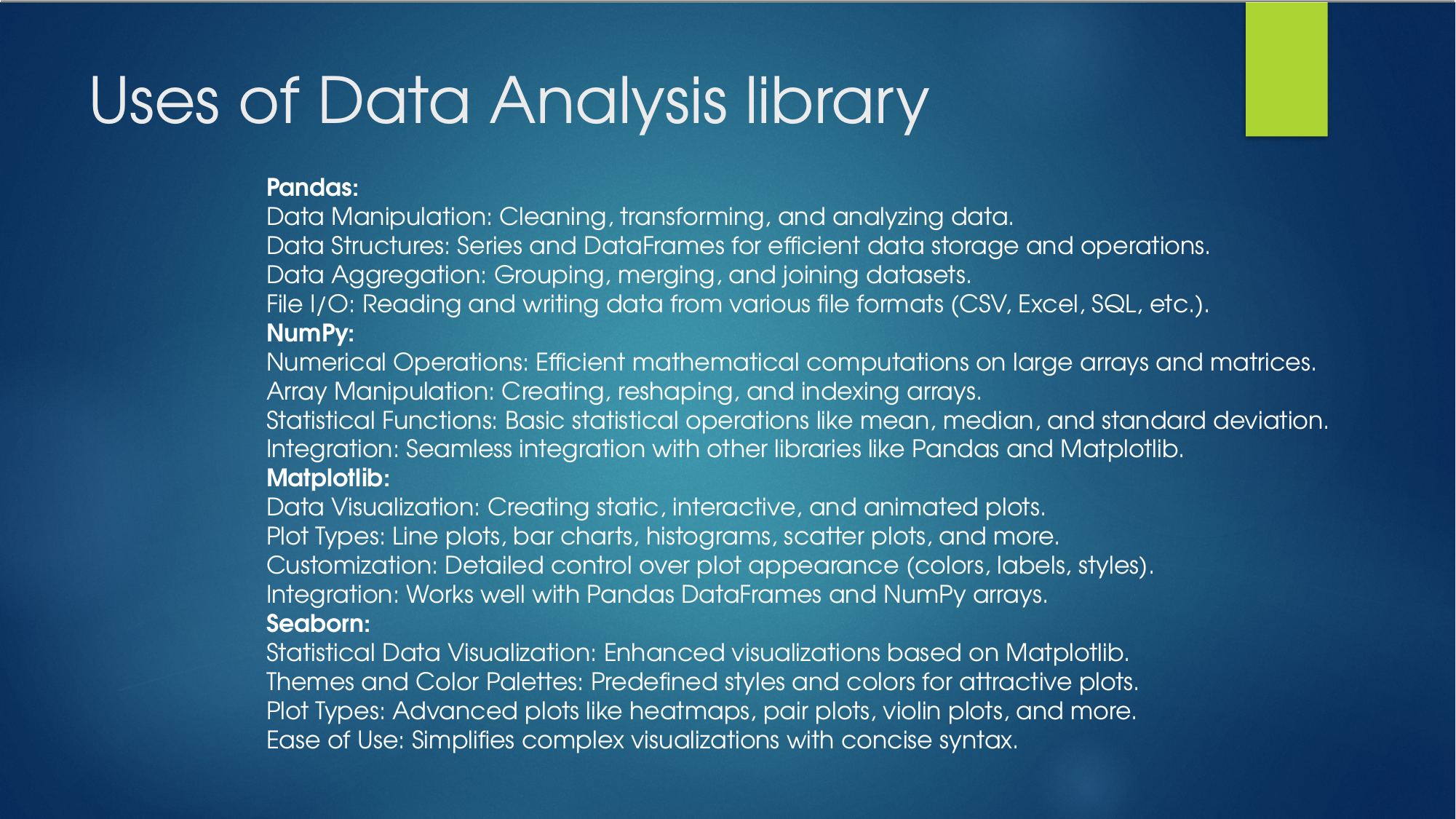

# Uses of Data Analysis library
Pandas:
Data Manipulation: Cleaning, transforming, and analyzing data.
Data Structures: Series and DataFrames for efficient data storage and operations.
Data Aggregation: Grouping, merging, and joining datasets.
File I/O: Reading and writing data from various file formats (CSV, Excel, SQL, etc.).
NumPy:
Numerical Operations: Efficient mathematical computations on large arrays and matrices.
Array Manipulation: Creating, reshaping, and indexing arrays.
Statistical Functions: Basic statistical operations like mean, median, and standard deviation.
Integration: Seamless integration with other libraries like Pandas and Matplotlib.
Matplotlib:
Data Visualization: Creating static, interactive, and animated plots.
Plot Types: Line plots, bar charts, histograms, scatter plots, and more.
Customization: Detailed control over plot appearance (colors, labels, styles).
Integration: Works well with Pandas DataFrames and NumPy arrays.
Seaborn:
Statistical Data Visualization: Enhanced visualizations based on Matplotlib.
Themes and Color Palettes: Predefined styles and colors for attractive plots.
Plot Types: Advanced plots like heatmaps, pair plots, violin plots, and more.
Ease of Use: Simplifies complex visualizations with concise syntax.